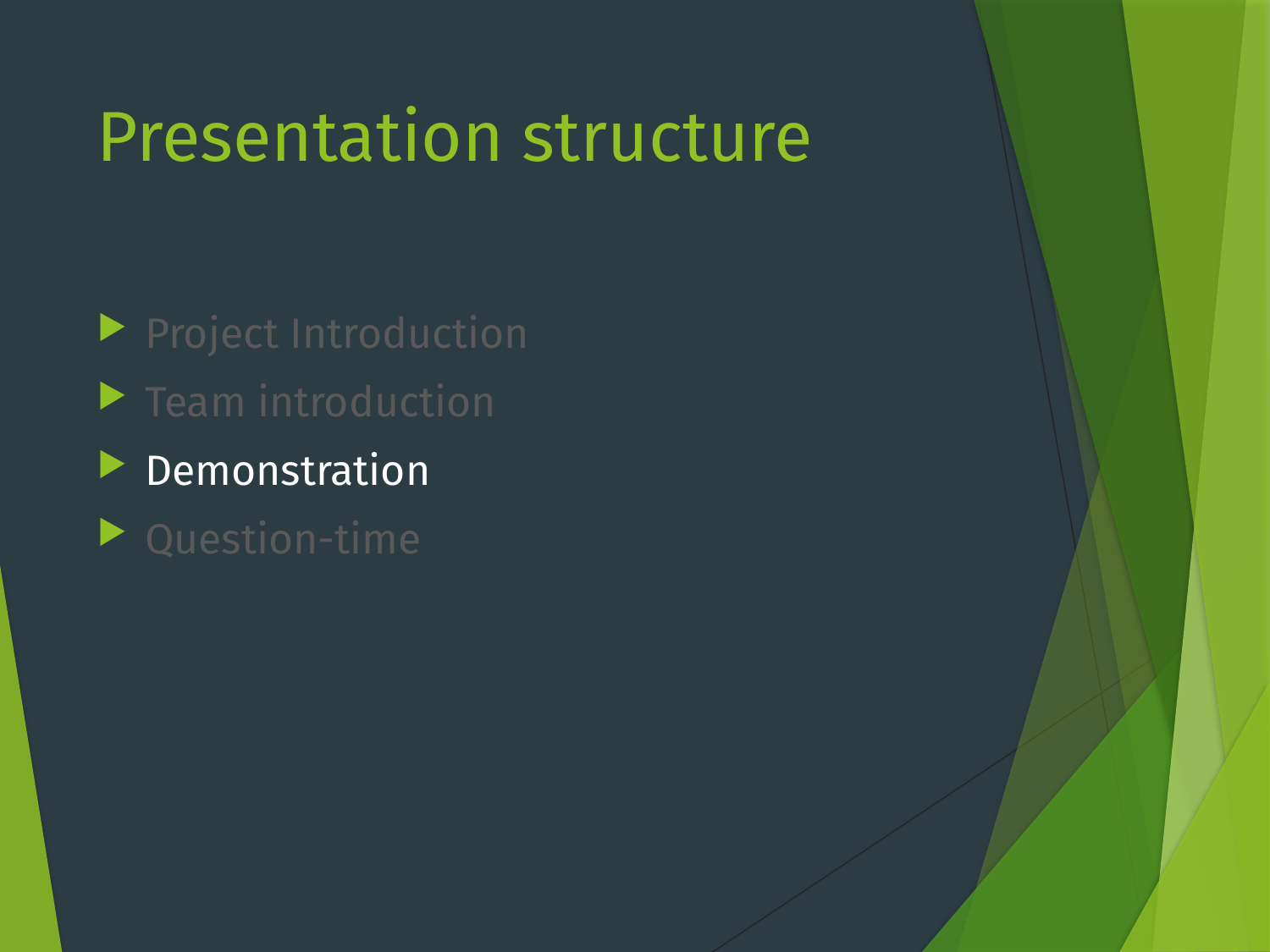

# Presentation structure
Project Introduction
Team introduction
Demonstration
Question-time